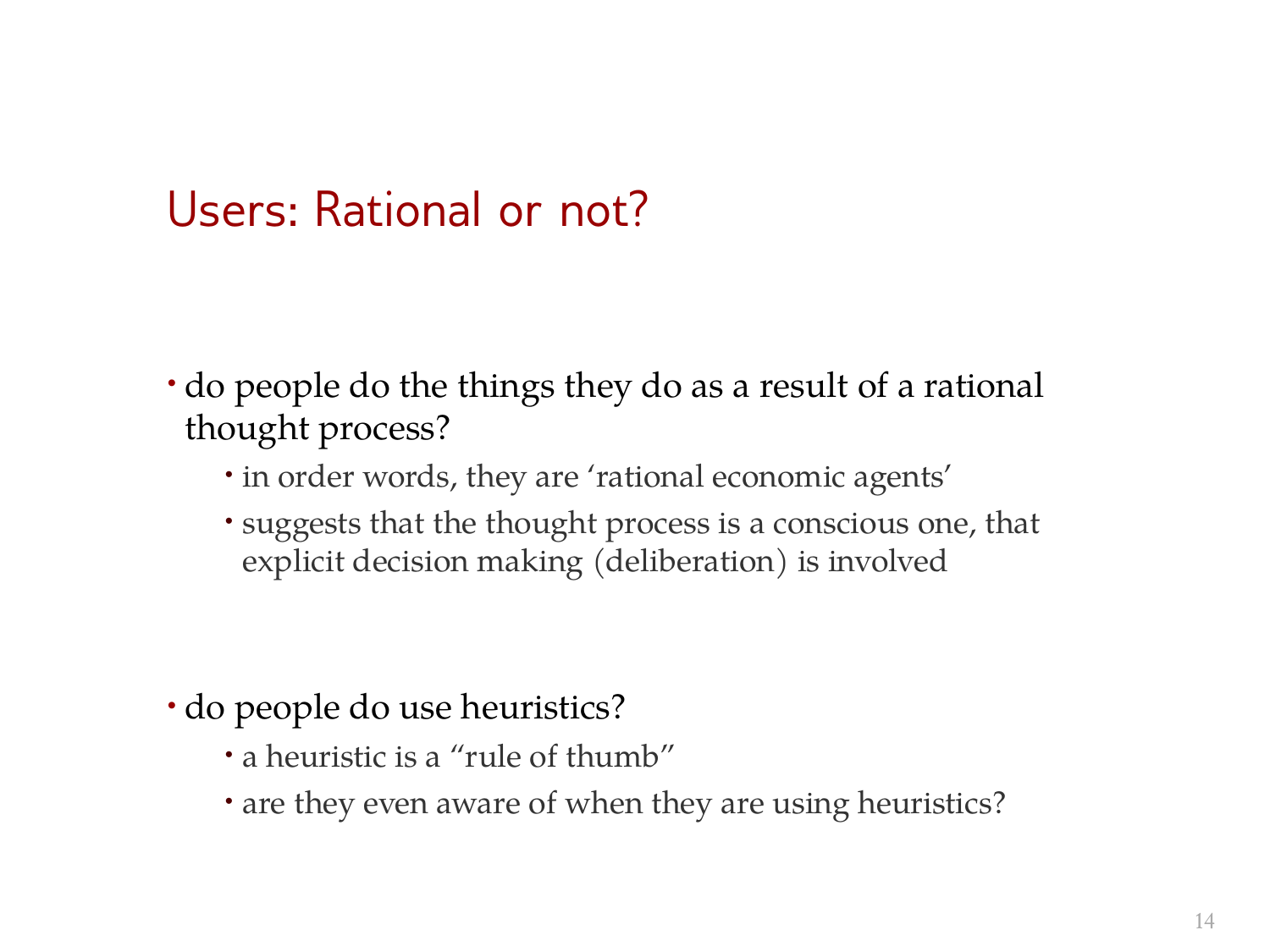

# Users: Rational or not?

do people do the things they do as a result of a rational thought process?
in order words, they are ‘rational economic agents’
suggests that the thought process is a conscious one, that explicit decision making (deliberation) is involved

do people do use heuristics?
a heuristic is a “rule of thumb”
are they even aware of when they are using heuristics?

14